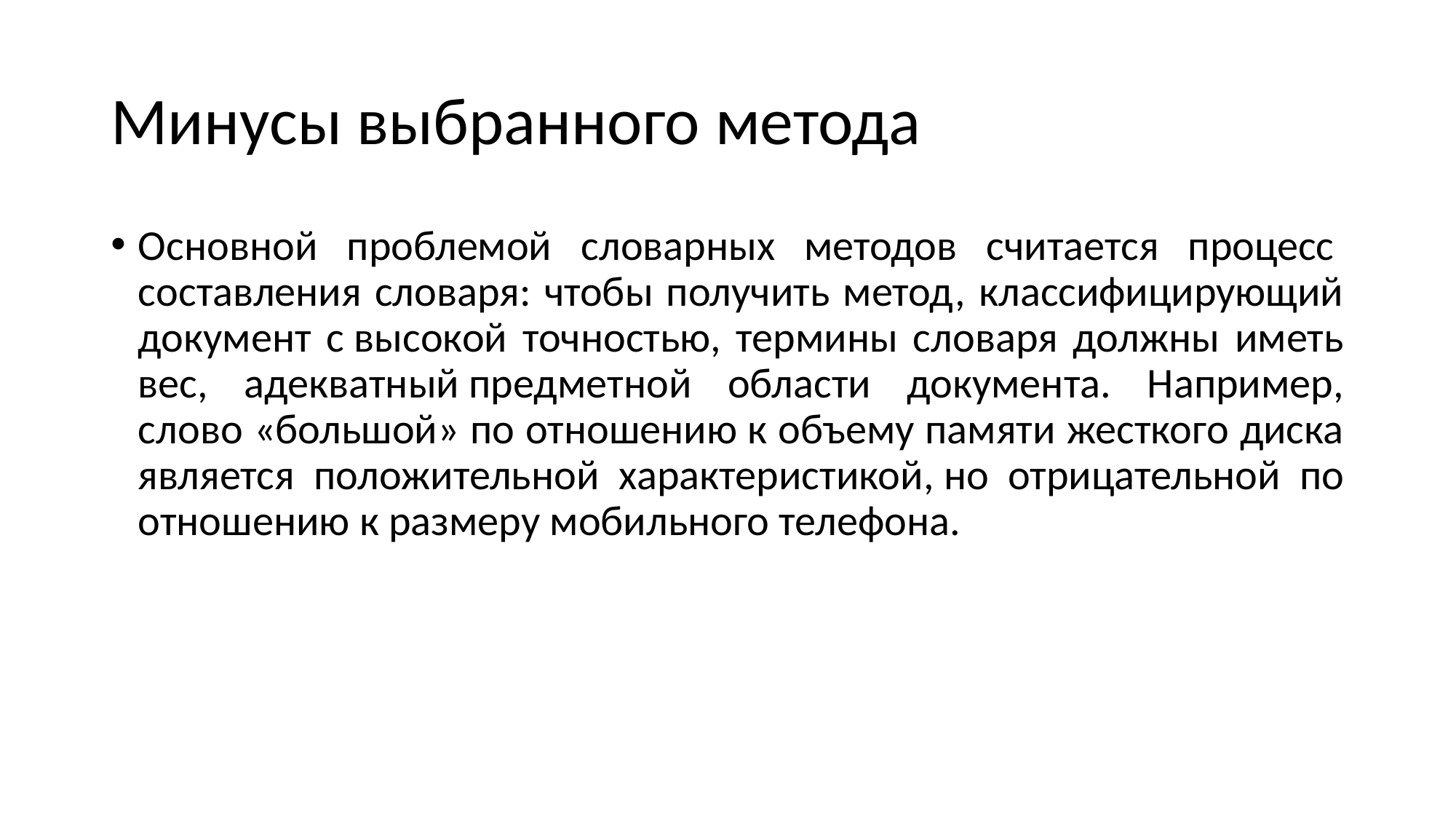

# Минусы выбранного метода
Основной проблемой словарных методов считается процесс 
составления словаря: чтобы получить метод, классифицирующий документ с высокой точностью, термины словаря должны иметь вес, адекватный предметной области документа. Например, слово «большой» по отношению к объему памяти жесткого диска является положительной характеристикой, но отрицательной по отношению к размеру мобильного телефона.